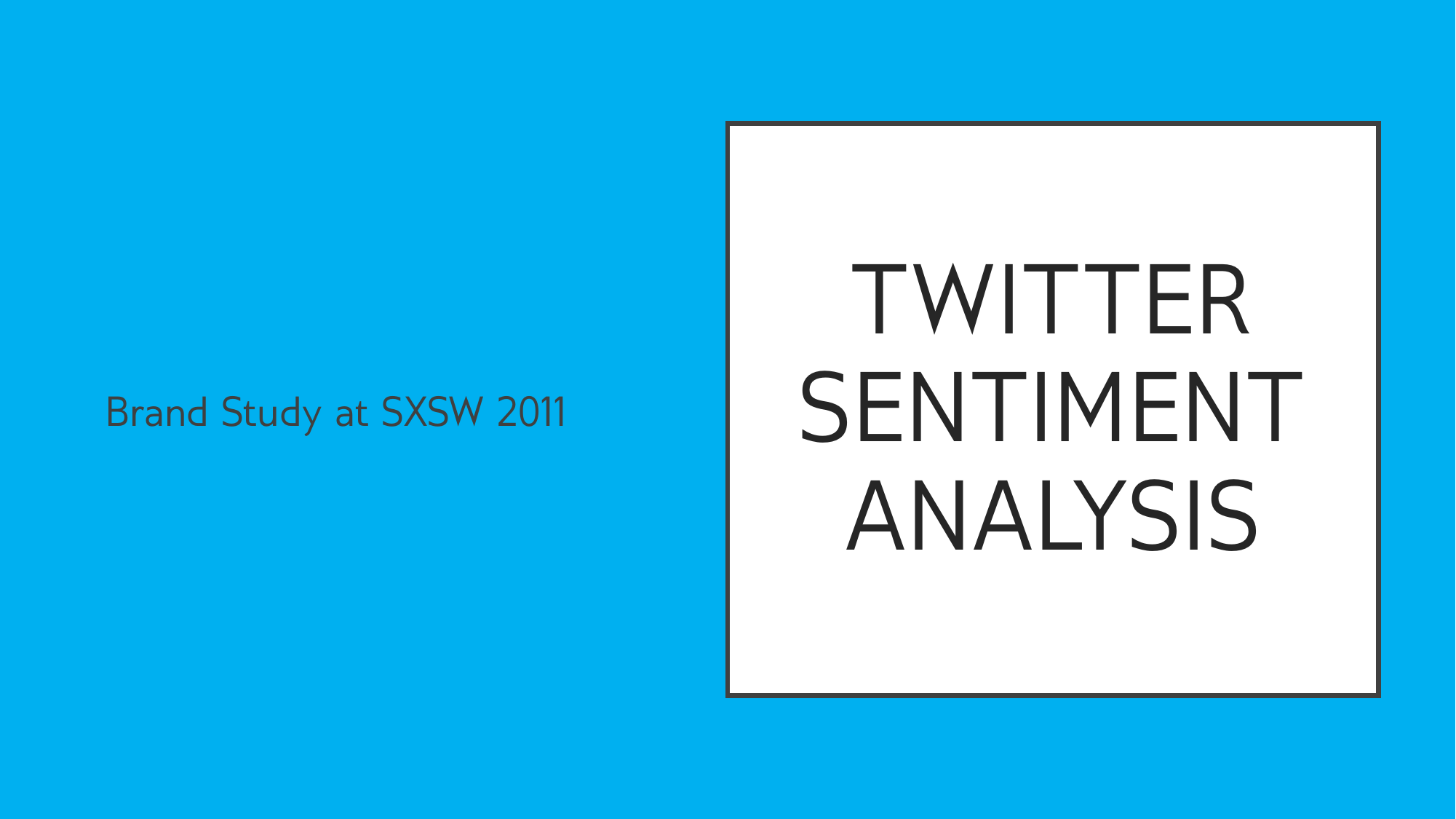

# Twitter Sentiment Analysis
Brand Study at SXSW 2011